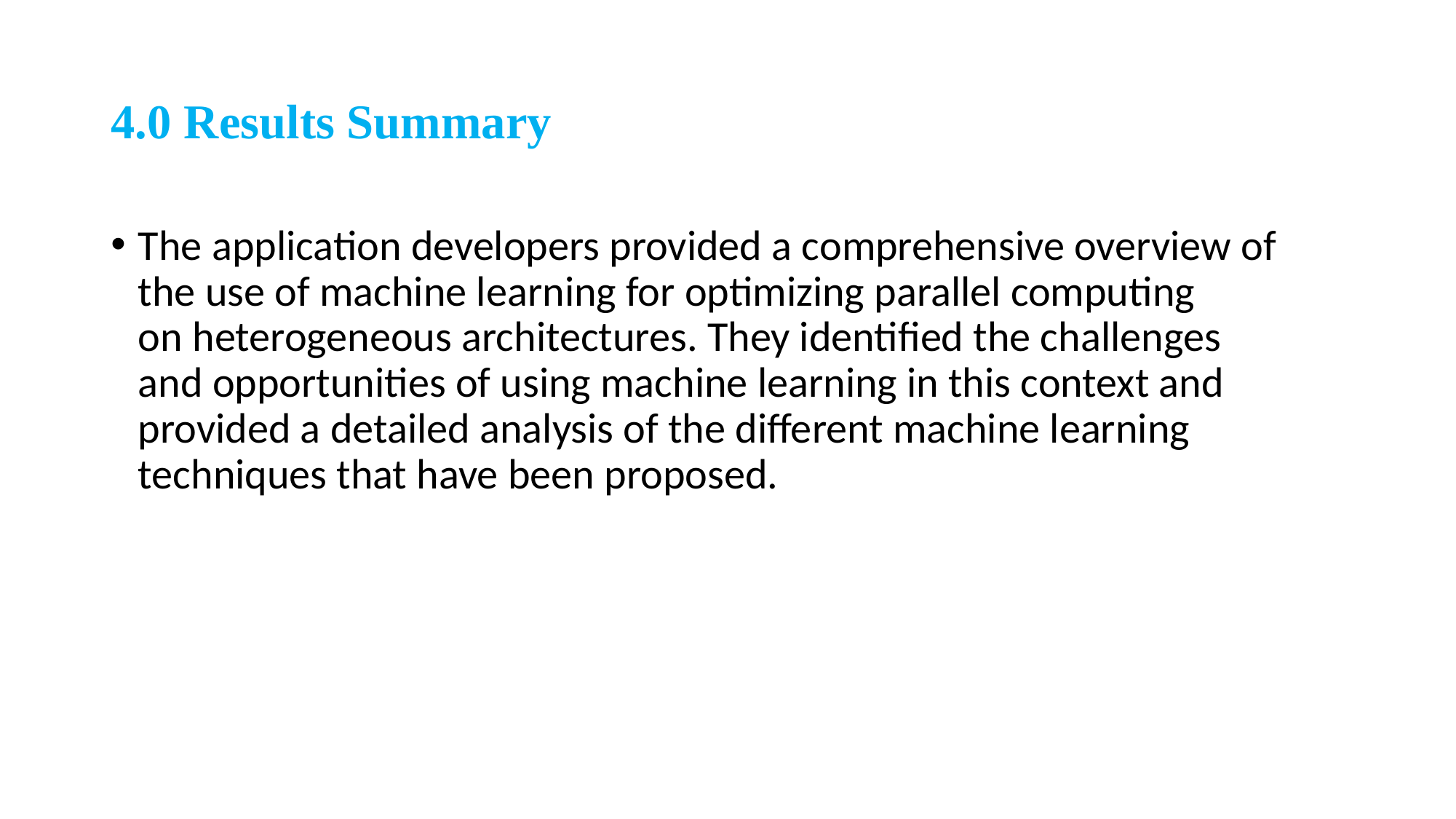

# 4.0 Results Summary
The application developers provided a comprehensive overview of the use of machine learning for optimizing parallel computing on heterogeneous architectures. They identified the challenges and opportunities of using machine learning in this context and provided a detailed analysis of the different machine learning techniques that have been proposed.